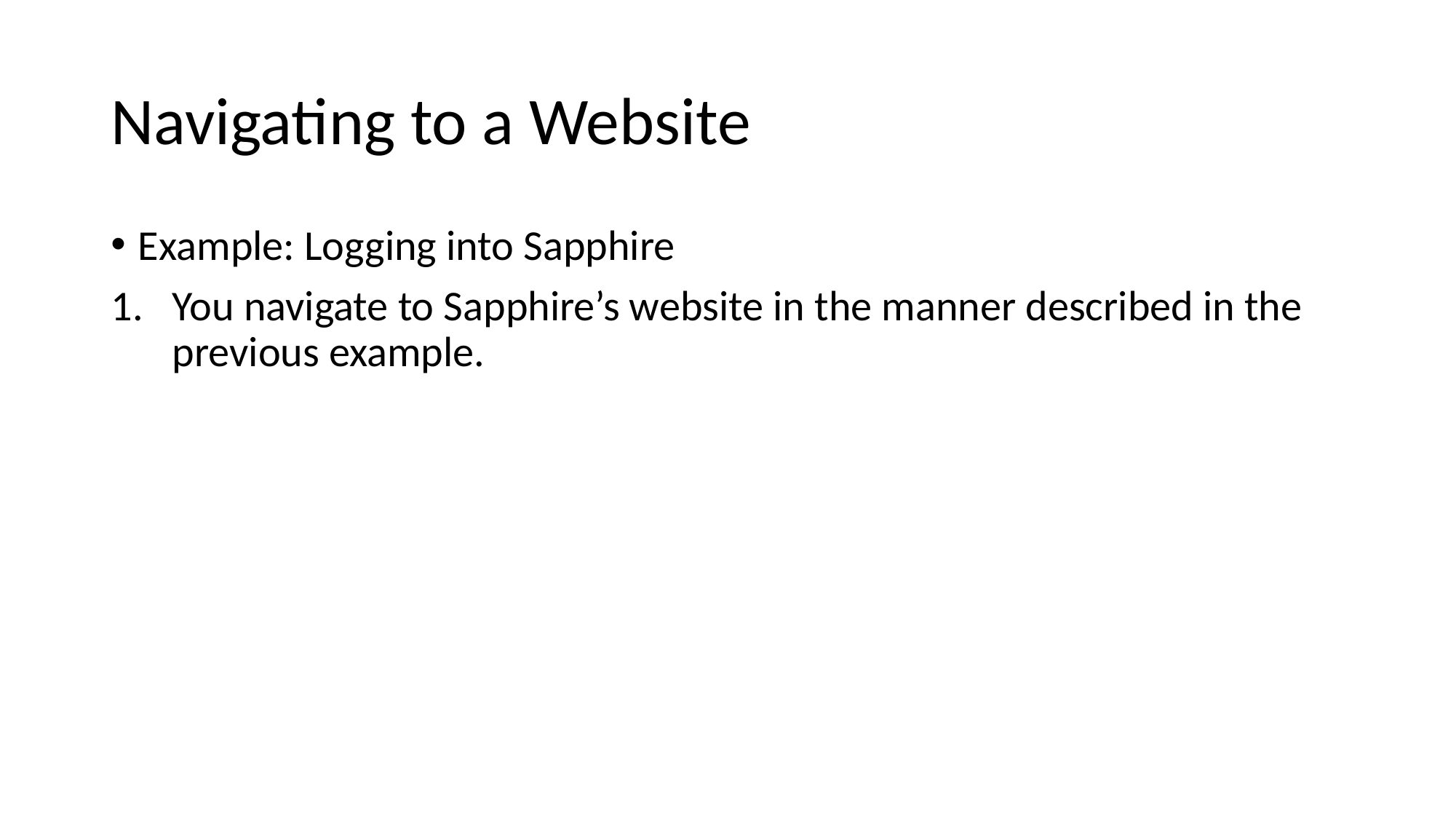

# Navigating to a Website
Example: Logging into Sapphire
You navigate to Sapphire’s website in the manner described in the previous example.